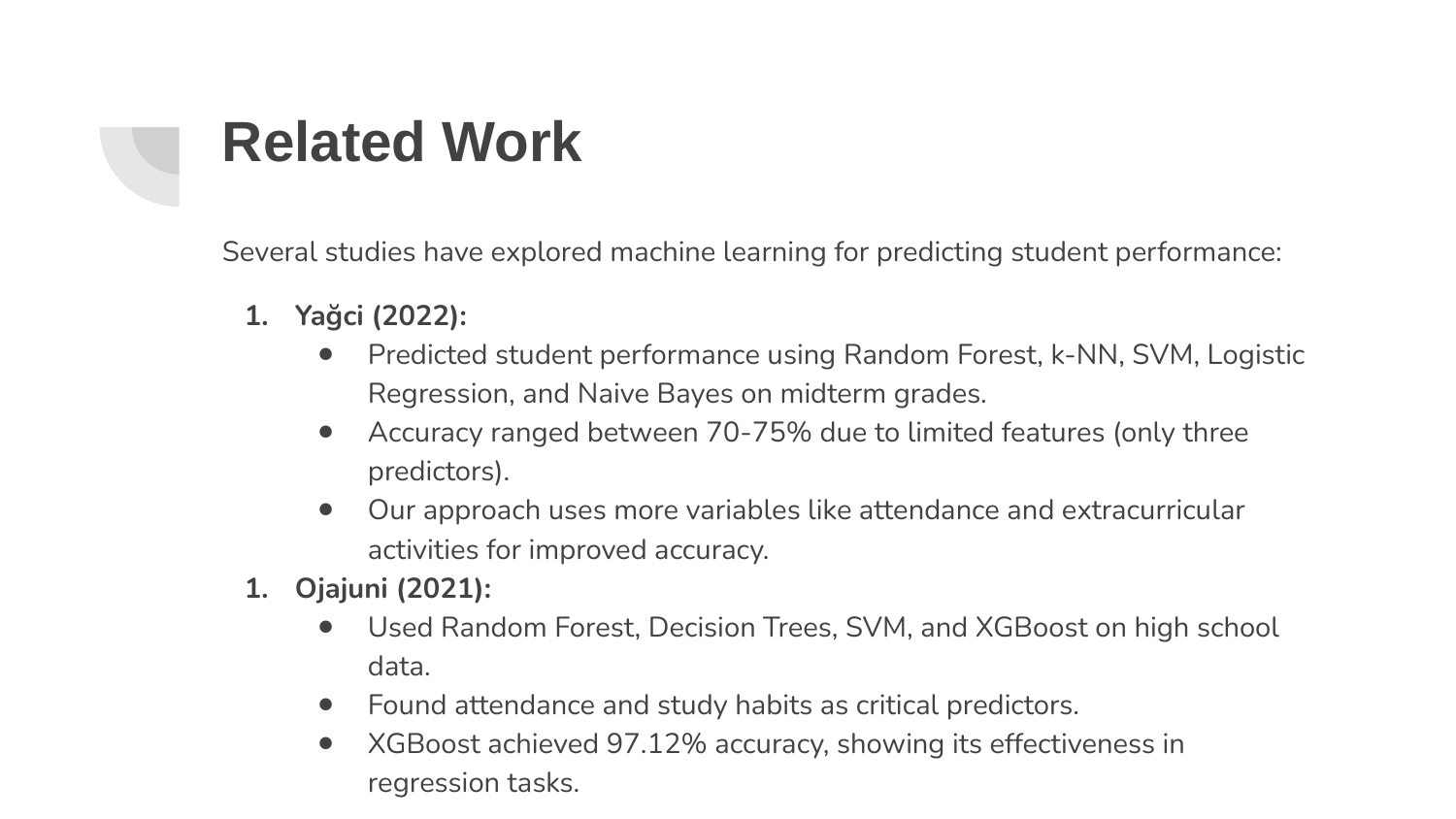

# Related Work
Several studies have explored machine learning for predicting student performance:
Yağci (2022):
Predicted student performance using Random Forest, k-NN, SVM, Logistic Regression, and Naive Bayes on midterm grades.
Accuracy ranged between 70-75% due to limited features (only three predictors).
Our approach uses more variables like attendance and extracurricular activities for improved accuracy.
Ojajuni (2021):
Used Random Forest, Decision Trees, SVM, and XGBoost on high school data.
Found attendance and study habits as critical predictors.
XGBoost achieved 97.12% accuracy, showing its effectiveness in regression tasks.